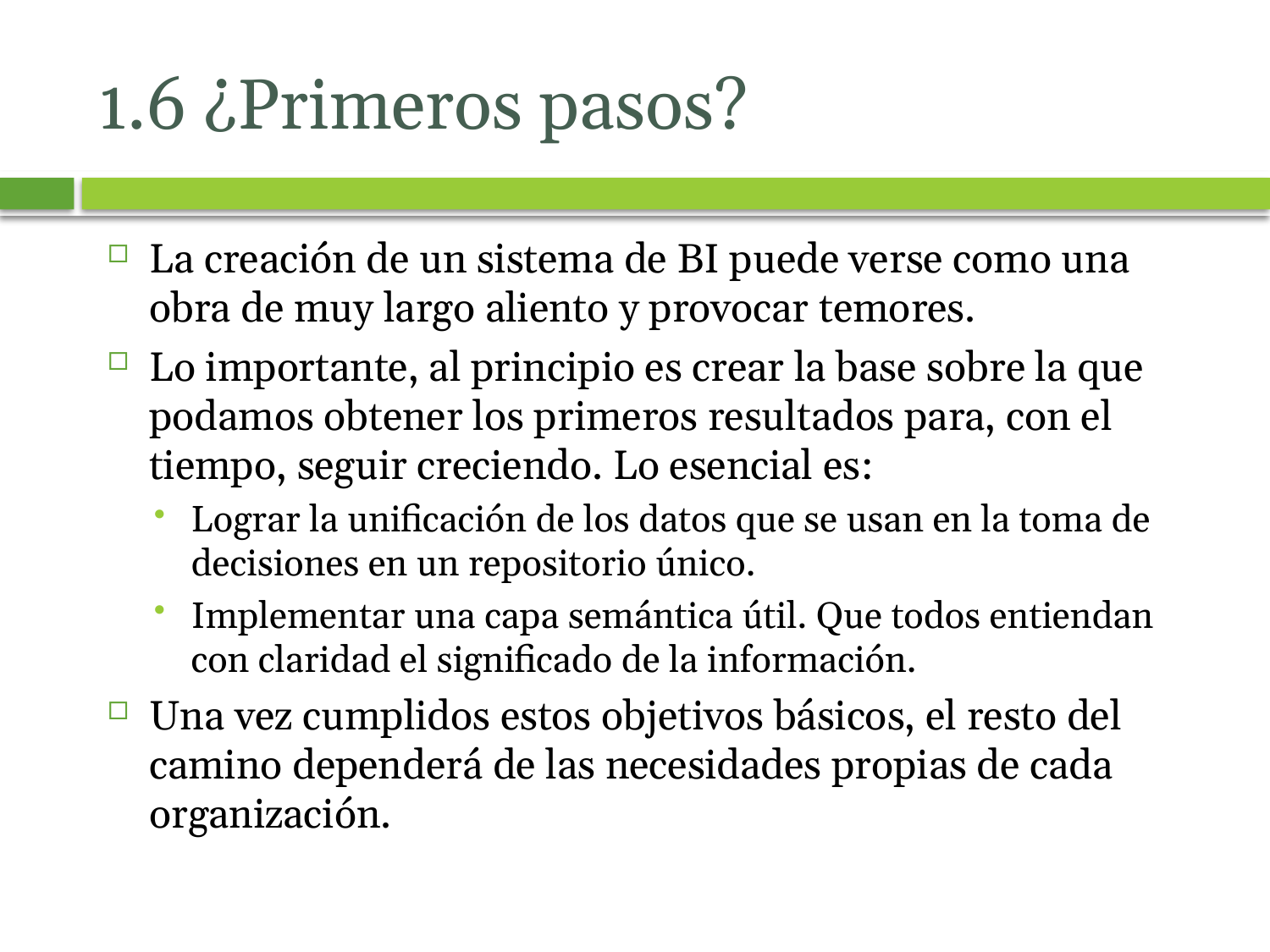

# 1.6 ¿Primeros pasos?
La creación de un sistema de BI puede verse como una obra de muy largo aliento y provocar temores.
Lo importante, al principio es crear la base sobre la que podamos obtener los primeros resultados para, con el tiempo, seguir creciendo. Lo esencial es:
Lograr la unificación de los datos que se usan en la toma de decisiones en un repositorio único.
Implementar una capa semántica útil. Que todos entiendan con claridad el significado de la información.
Una vez cumplidos estos objetivos básicos, el resto del camino dependerá de las necesidades propias de cada organización.